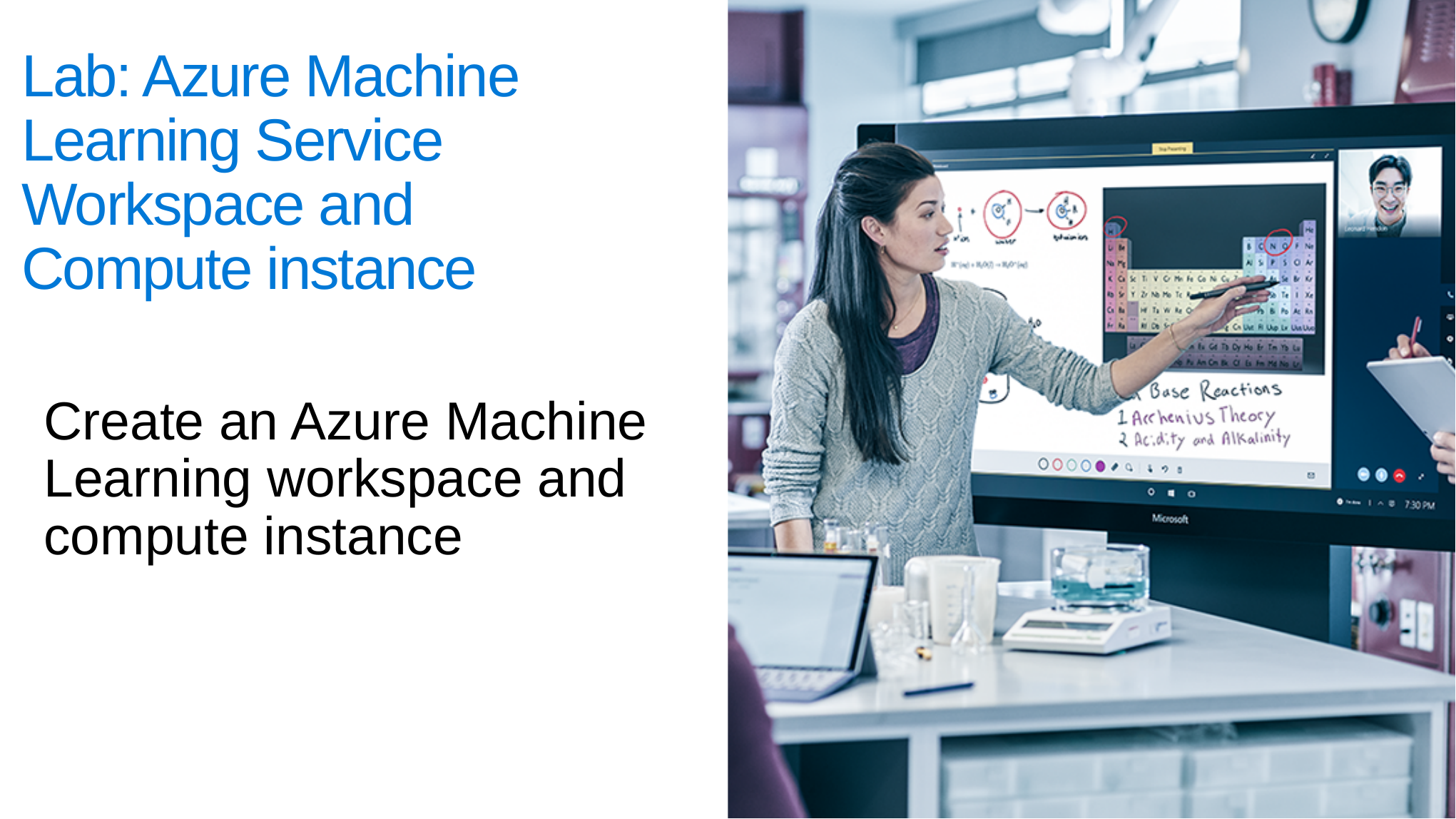

# Lab: Azure Machine Learning Service Workspace and Compute instance
Create an Azure Machine Learning workspace and compute instance